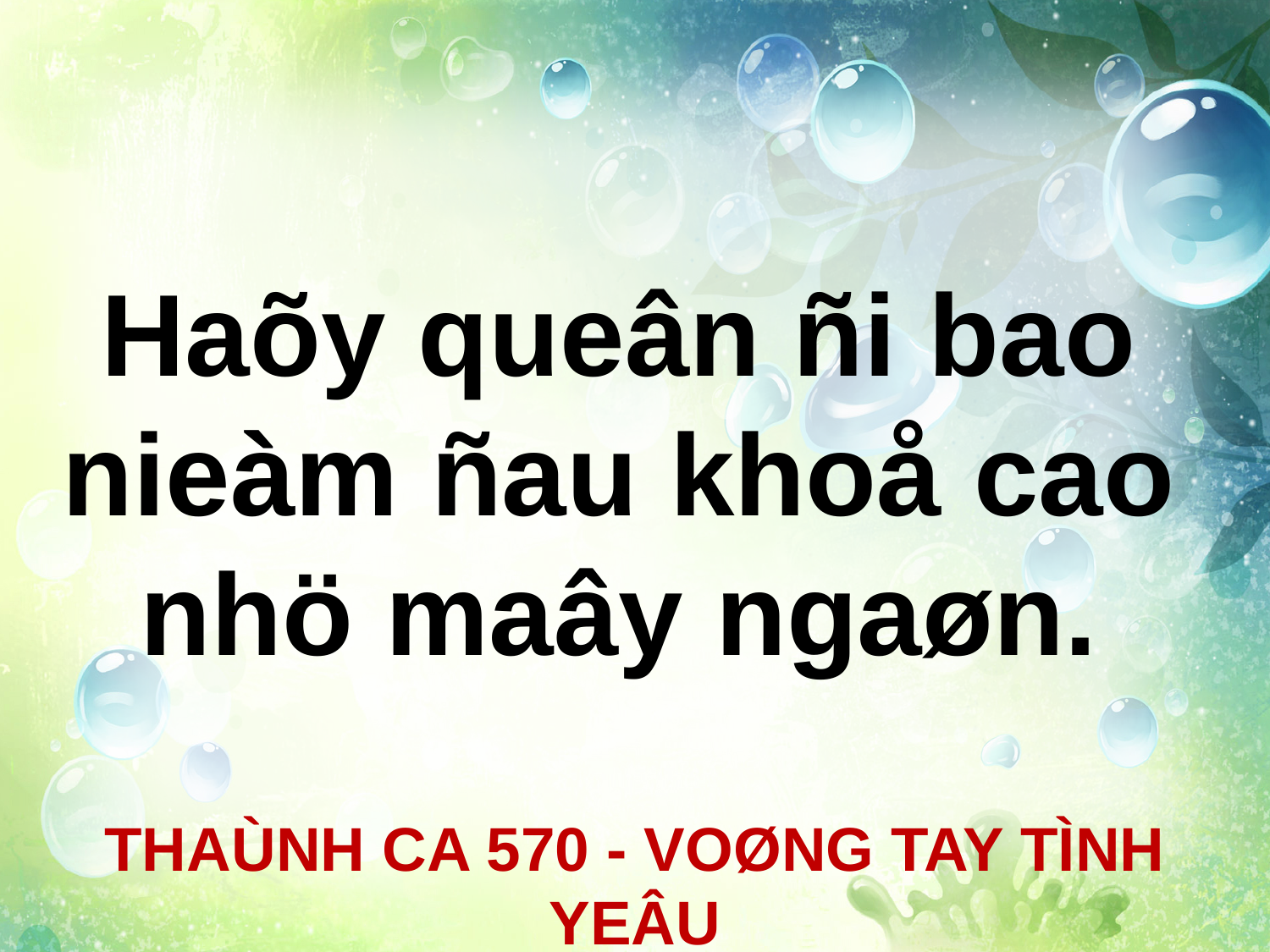

Haõy queân ñi bao
nieàm ñau khoå cao
nhö maây ngaøn.
THAÙNH CA 570 - VOØNG TAY TÌNH YEÂU